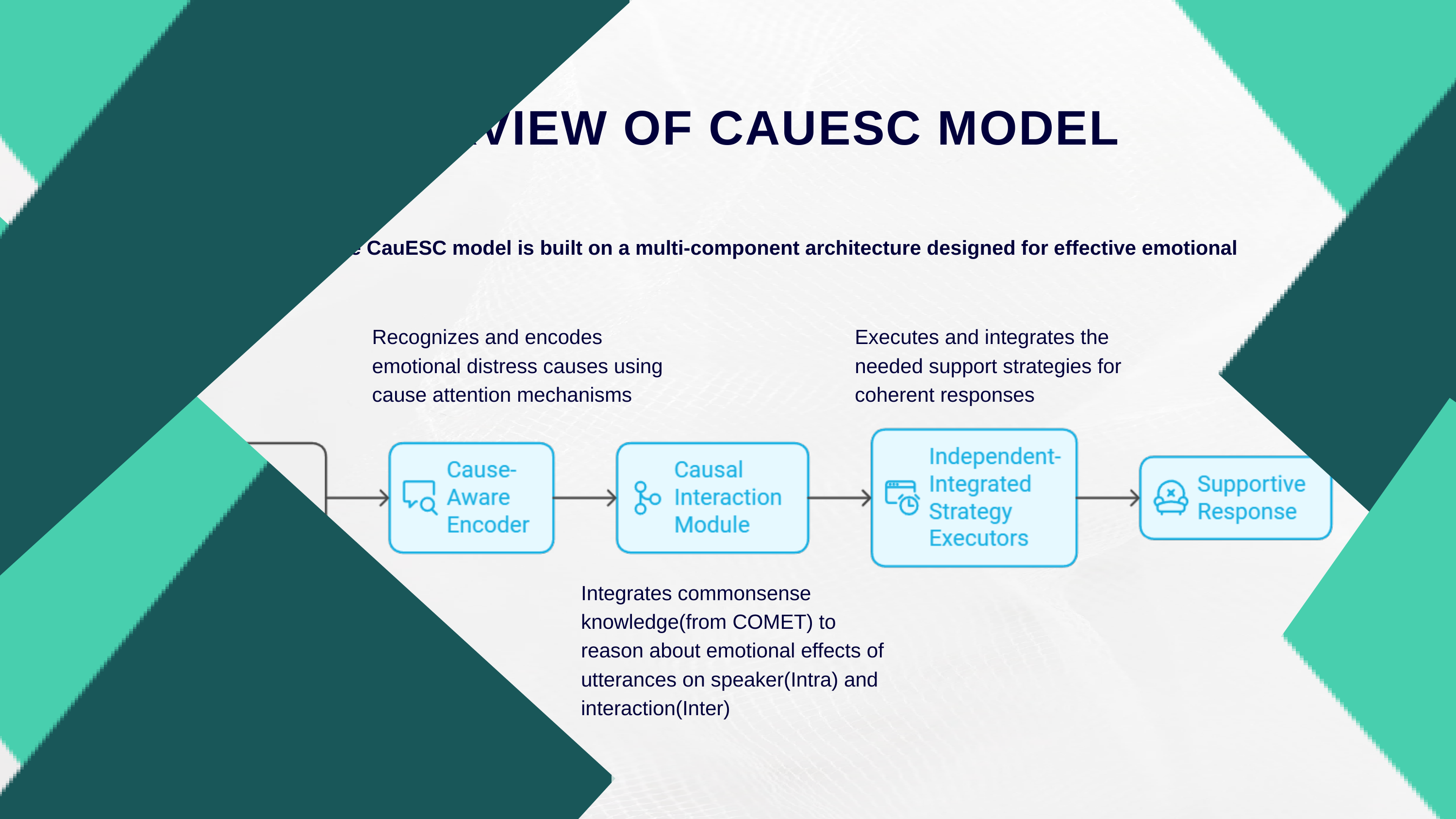

OVERVIEW OF CAUESC MODEL

The implementation of the CauESC model is built on a multi-component architecture designed for effective emotional support conversation.
Recognizes and encodes emotional distress causes using cause attention mechanisms
Executes and integrates the needed support strategies for coherent responses

Integrates commonsense knowledge(from COMET) to reason about emotional effects of utterances on speaker(Intra) and interaction(Inter)